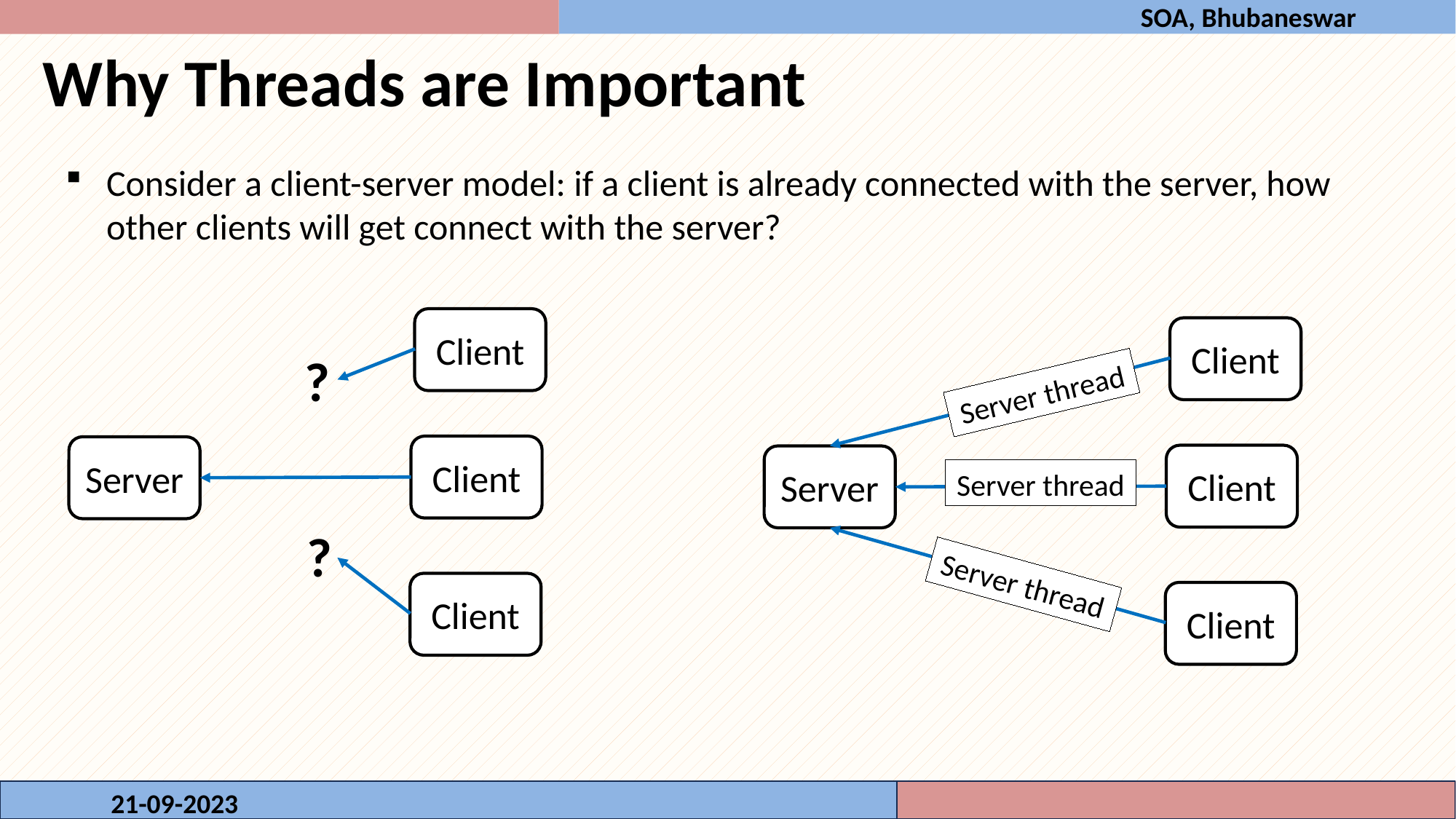

SOA, Bhubaneswar

Why Threads are Important

Consider a client-server model: if a client is already connected with the server, how other clients will get connect with the server?
Client
?
Client
Server
?
Client
Client
Server thread
Client
Server
Server thread
Server thread
Client
21-09-2023